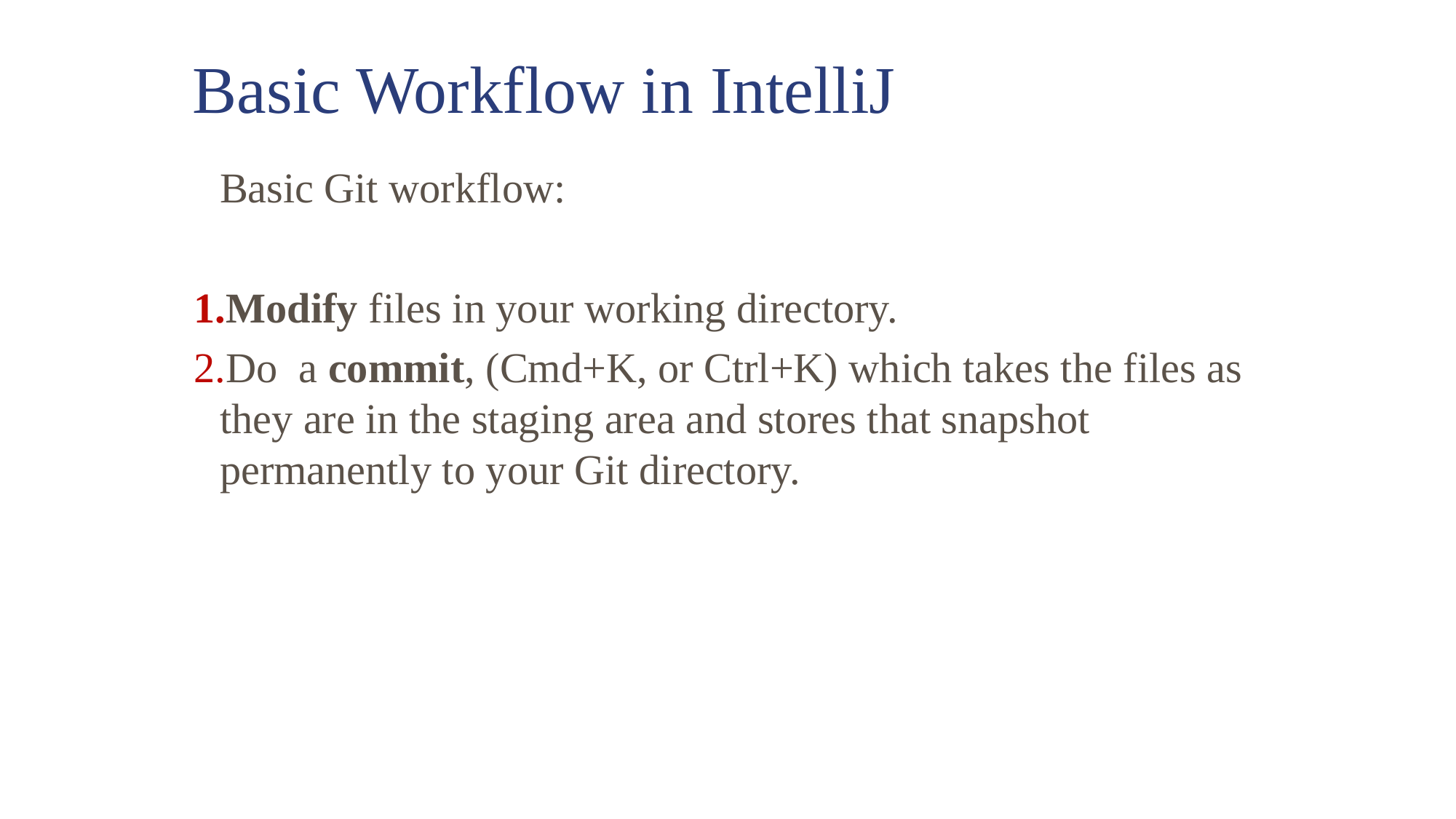

Basic Workflow in IntelliJ
Basic Git workflow:

Modify files in your working directory.
Do  a commit, (Cmd+K, or Ctrl+K) which takes the files as they are in the staging area and stores that snapshot permanently to your Git directory.